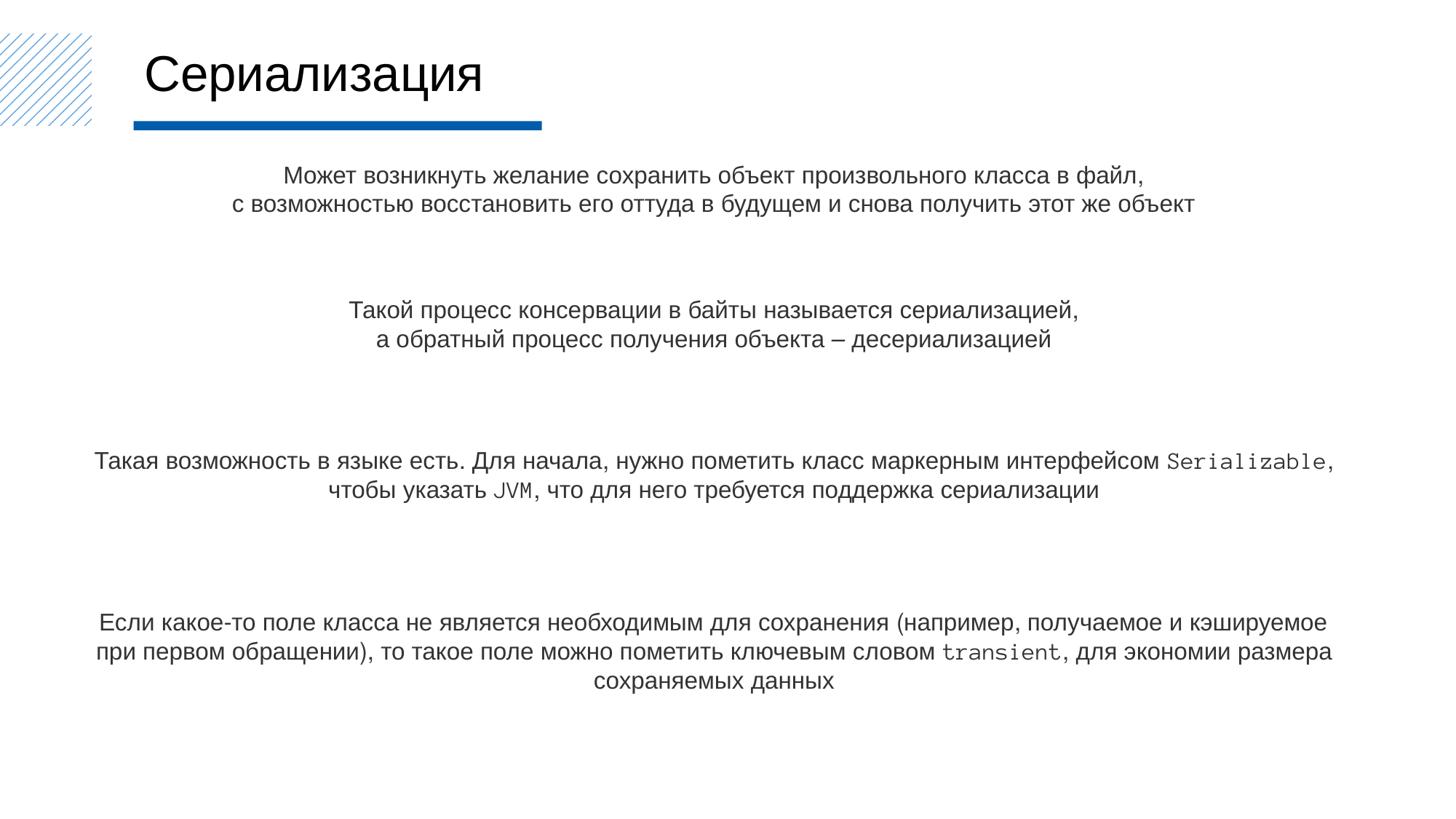

Сериализация
Может возникнуть желание сохранить объект произвольного класса в файл,
с возможностью восстановить его оттуда в будущем и снова получить этот же объект
Такой процесс консервации в байты называется сериализацией,
а обратный процесс получения объекта – десериализацией
Такая возможность в языке есть. Для начала, нужно пометить класс маркерным интерфейсом Serializable, чтобы указать JVM, что для него требуется поддержка сериализации
Если какое-то поле класса не является необходимым для сохранения (например, получаемое и кэшируемое при первом обращении), то такое поле можно пометить ключевым словом transient, для экономии размера сохраняемых данных